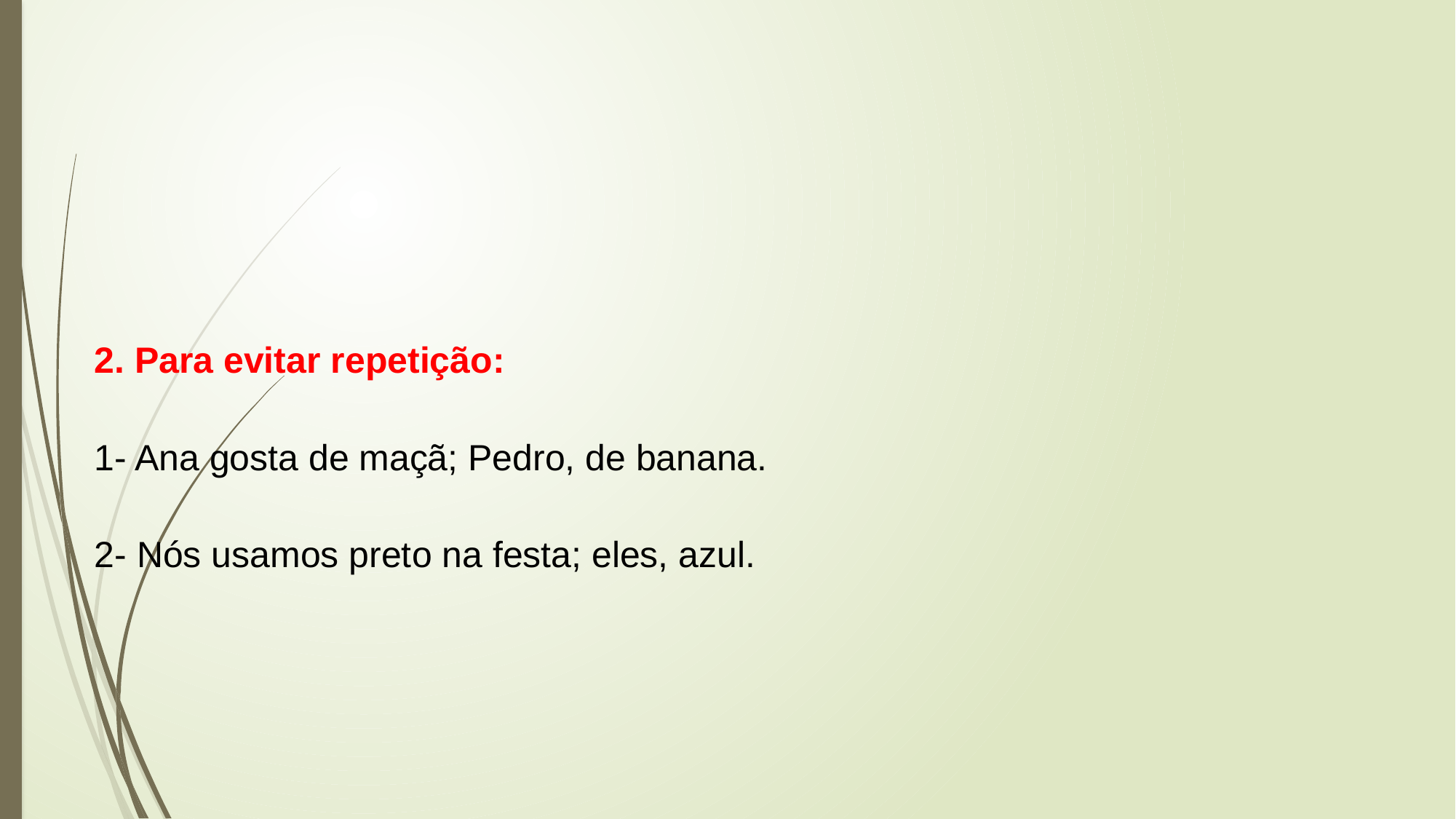

2. Para evitar repetição:

1- Ana gosta de maçã; Pedro, de banana.

2- Nós usamos preto na festa; eles, azul.